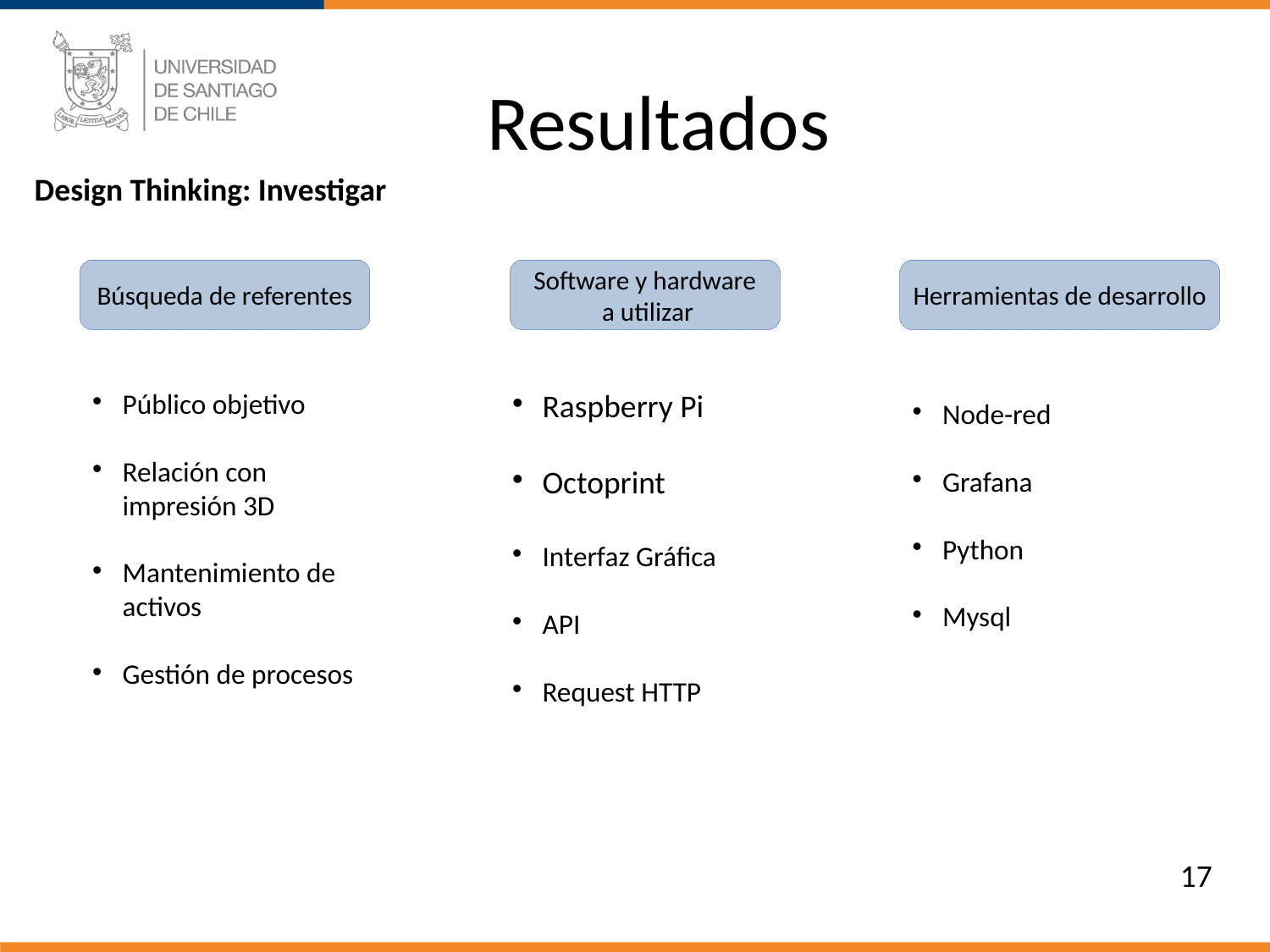

Resultados
Design Thinking: Investigar

Búsqueda de referentes
Software y hardware
 a utilizar
Herramientas de desarrollo
Público objetivo

Relación con impresión 3D

Mantenimiento de activos

Gestión de procesos

Raspberry Pi

Octoprint

Interfaz Gráfica

API

Request HTTP

Node-red

Grafana

Python

Mysql

17